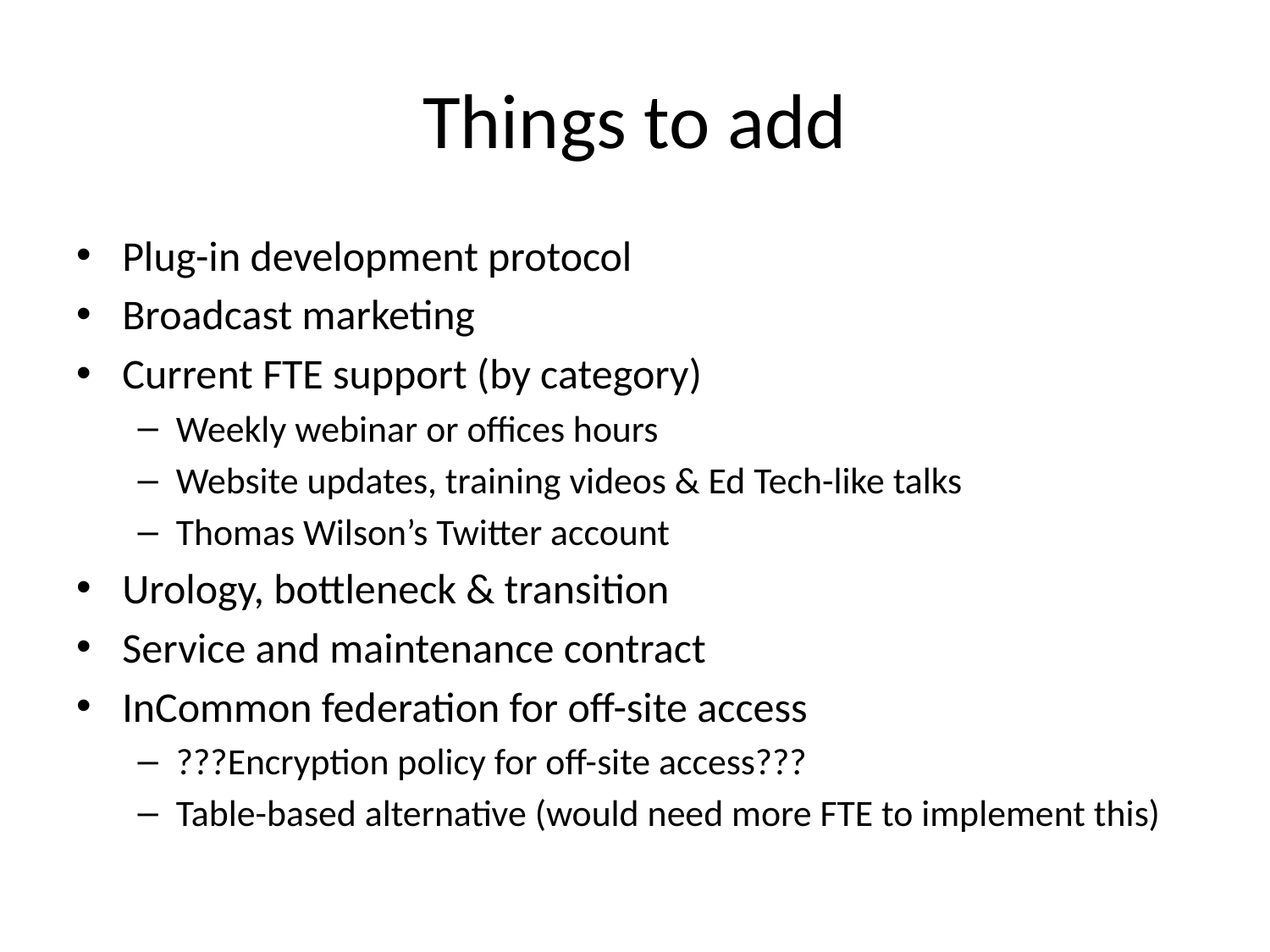

# Things to add
Plug-in development protocol
Broadcast marketing
Current FTE support (by category)
Weekly webinar or offices hours
Website updates, training videos & Ed Tech-like talks
Thomas Wilson’s Twitter account
Urology, bottleneck & transition
Service and maintenance contract
InCommon federation for off-site access
???Encryption policy for off-site access???
Table-based alternative (would need more FTE to implement this)